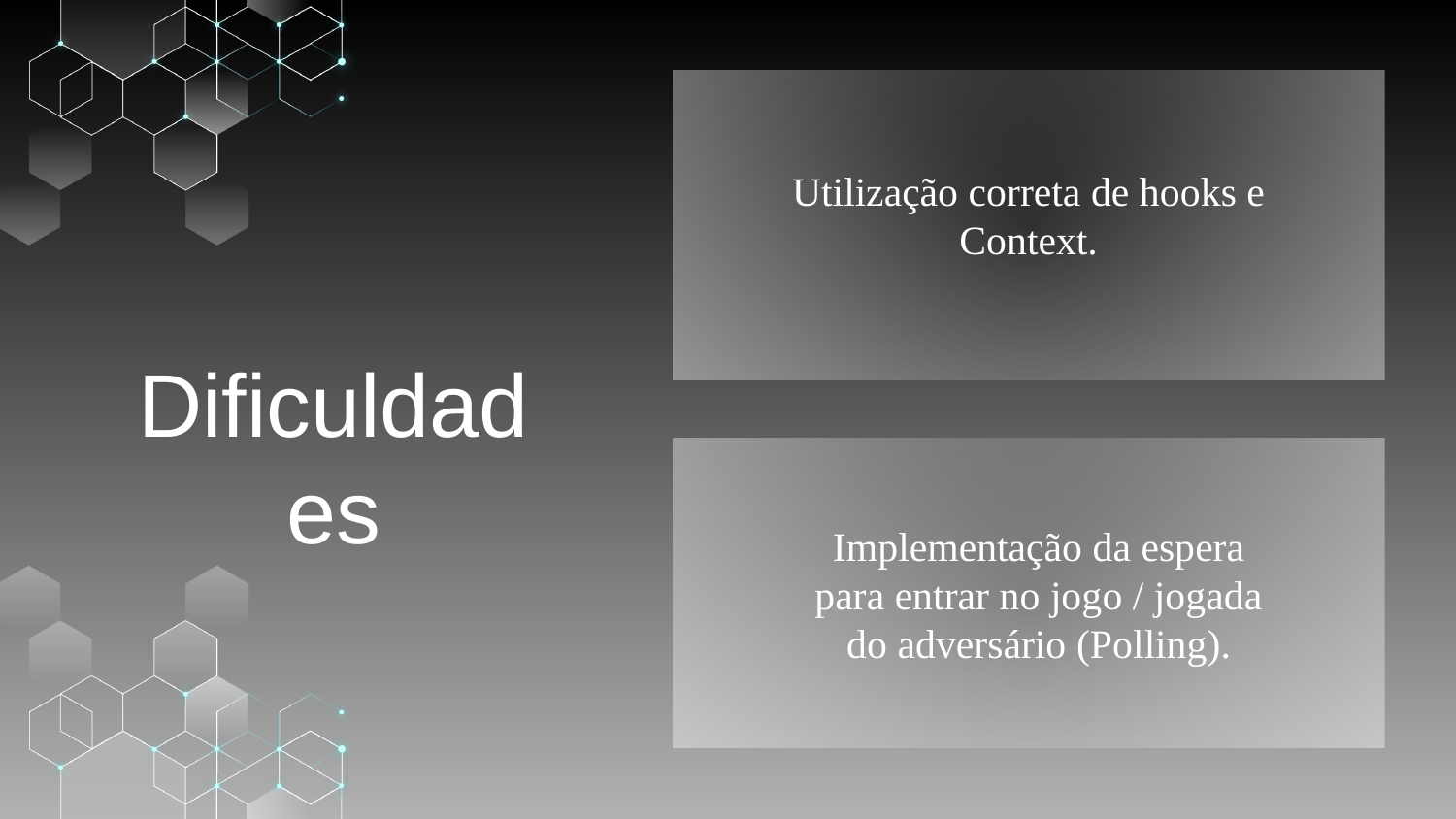

Utilização correta de hooks e Context.
# Dificuldades
Implementação da espera para entrar no jogo / jogada do adversário (Polling).